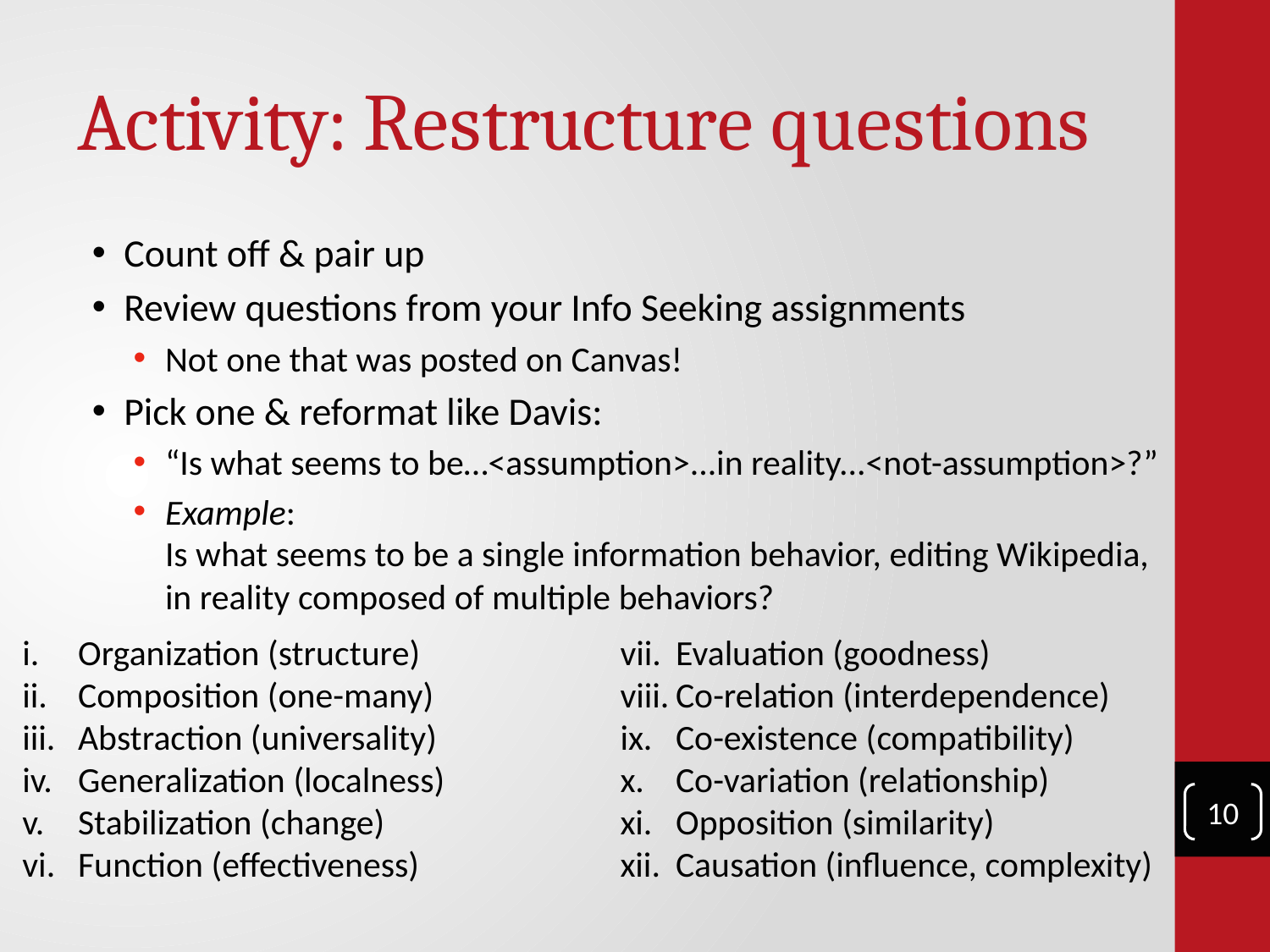

# Activity: Restructure questions
Count off & pair up
Review questions from your Info Seeking assignments
Not one that was posted on Canvas!
Pick one & reformat like Davis:
“Is what seems to be…<assumption>...in reality...<not-assumption>?”
Example:
Is what seems to be a single information behavior, editing Wikipedia, in reality composed of multiple behaviors?
Organization (structure)
Composition (one-many)
Abstraction (universality)
Generalization (localness)
Stabilization (change)
Function (effectiveness)

Evaluation (goodness)
Co-relation (interdependence)
Co-existence (compatibility)
Co-variation (relationship)
Opposition (similarity)
Causation (influence, complexity)
10